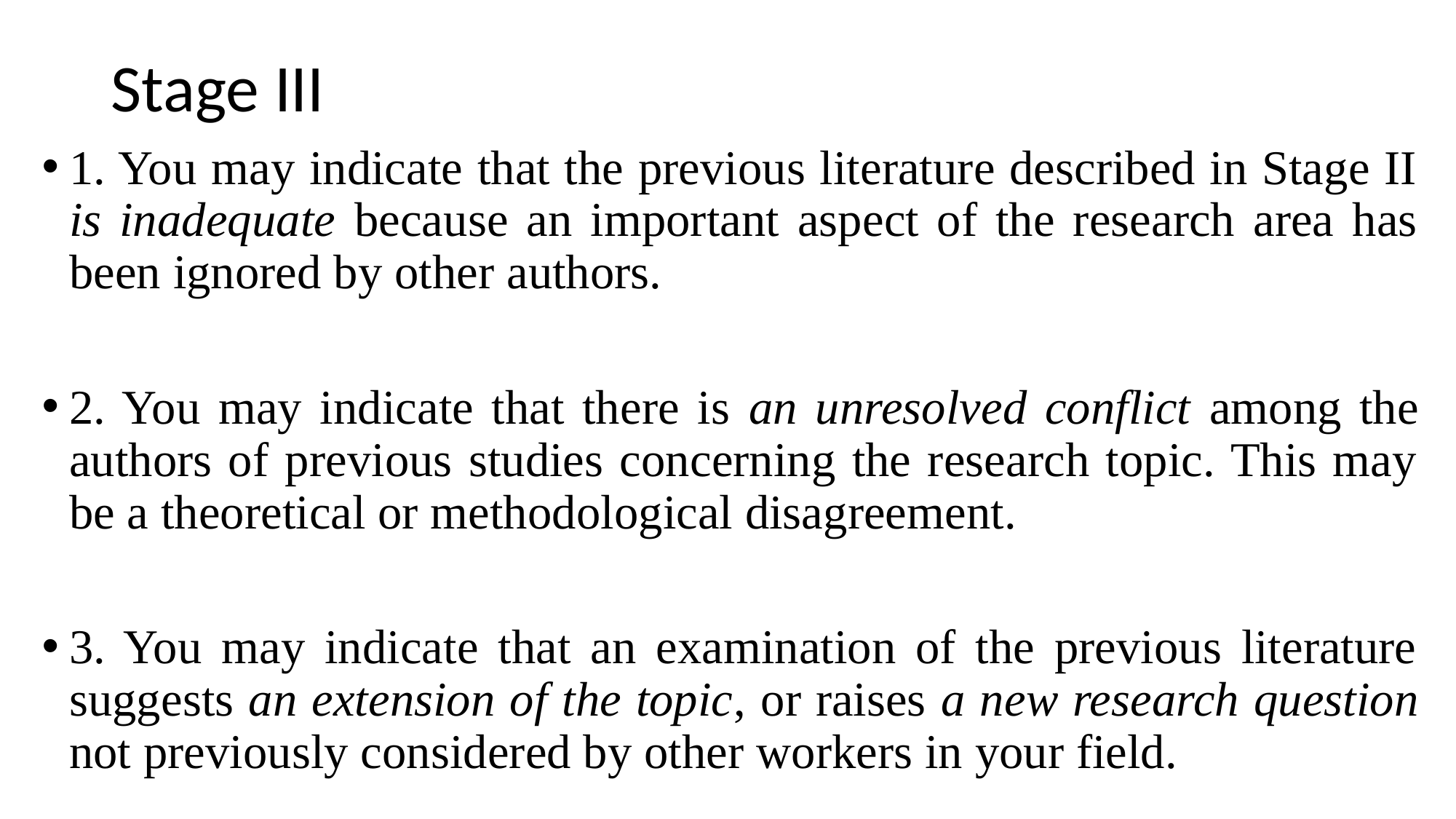

# Stage III
1. You may indicate that the previous literature described in Stage II is inadequate because an important aspect of the research area has been ignored by other authors.

2. You may indicate that there is an unresolved conflict among the authors of previous studies concerning the research topic. This may be a theoretical or methodological disagreement.

3. You may indicate that an examination of the previous literature suggests an extension of the topic, or raises a new research question not previously considered by other workers in your field.